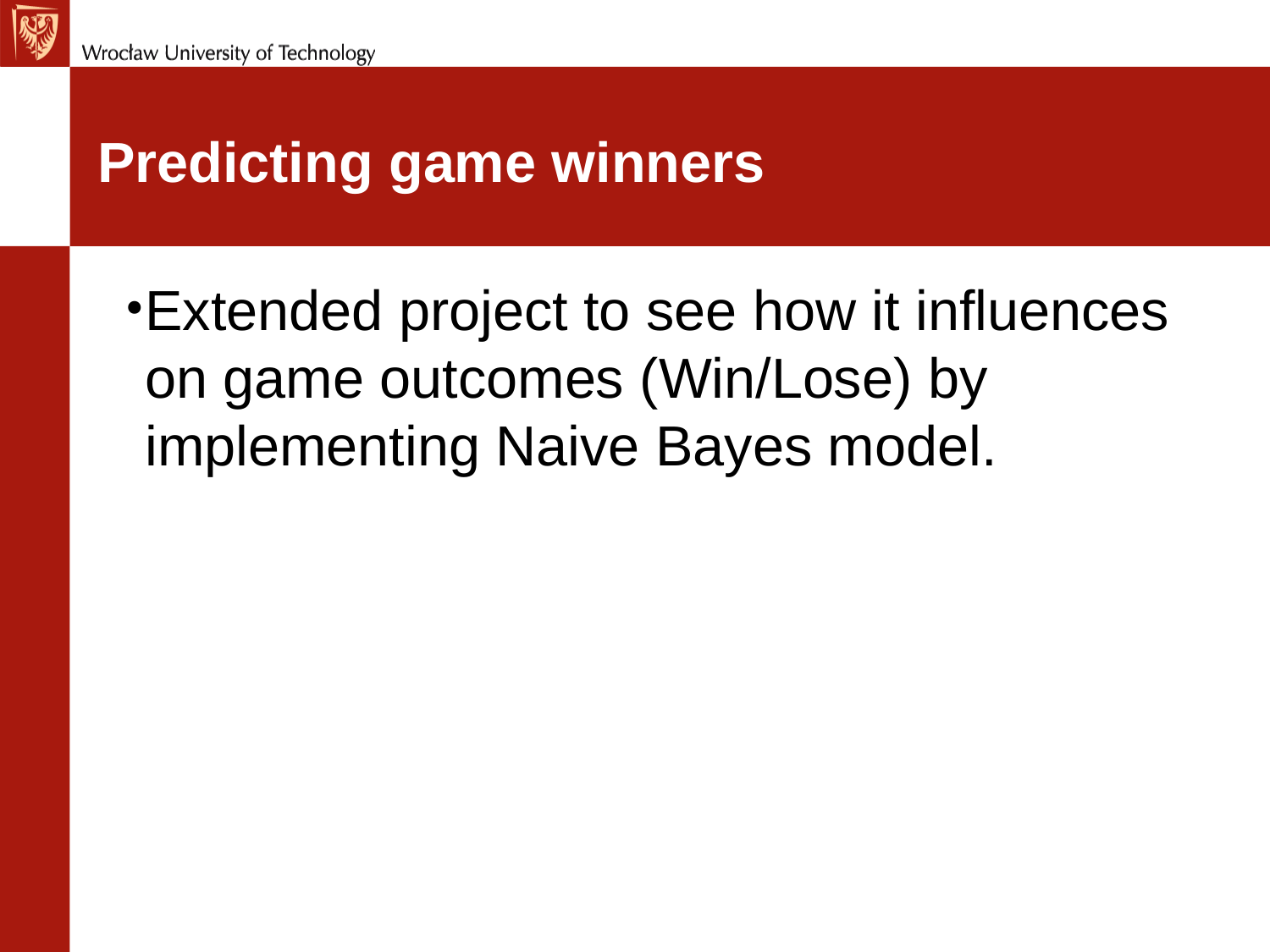

# Predicting game winners
Extended project to see how it influences on game outcomes (Win/Lose) by implementing Naive Bayes model.